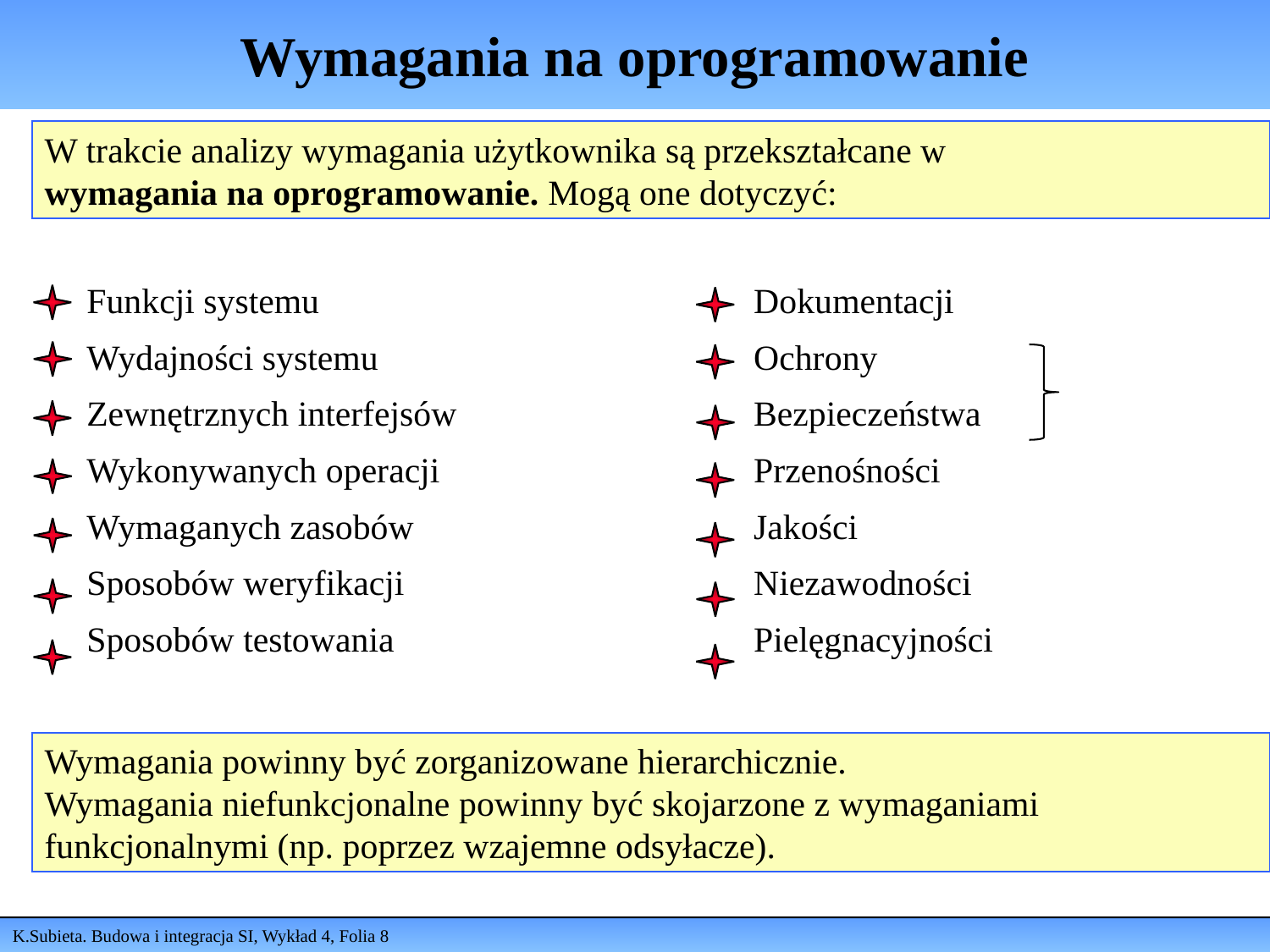

# Wymagania na oprogramowanie
W trakcie analizy wymagania użytkownika są przekształcane w
wymagania na oprogramowanie. Mogą one dotyczyć:
Funkcji systemu
Wydajności systemu
Zewnętrznych interfejsów
Wykonywanych operacji
Wymaganych zasobów
Sposobów weryfikacji
Sposobów testowania
Dokumentacji
Ochrony
Bezpieczeństwa
Przenośności
Jakości
Niezawodności
Pielęgnacyjności

Wymagania powinny być zorganizowane hierarchicznie.
Wymagania niefunkcjonalne powinny być skojarzone z wymaganiami funkcjonalnymi (np. poprzez wzajemne odsyłacze).